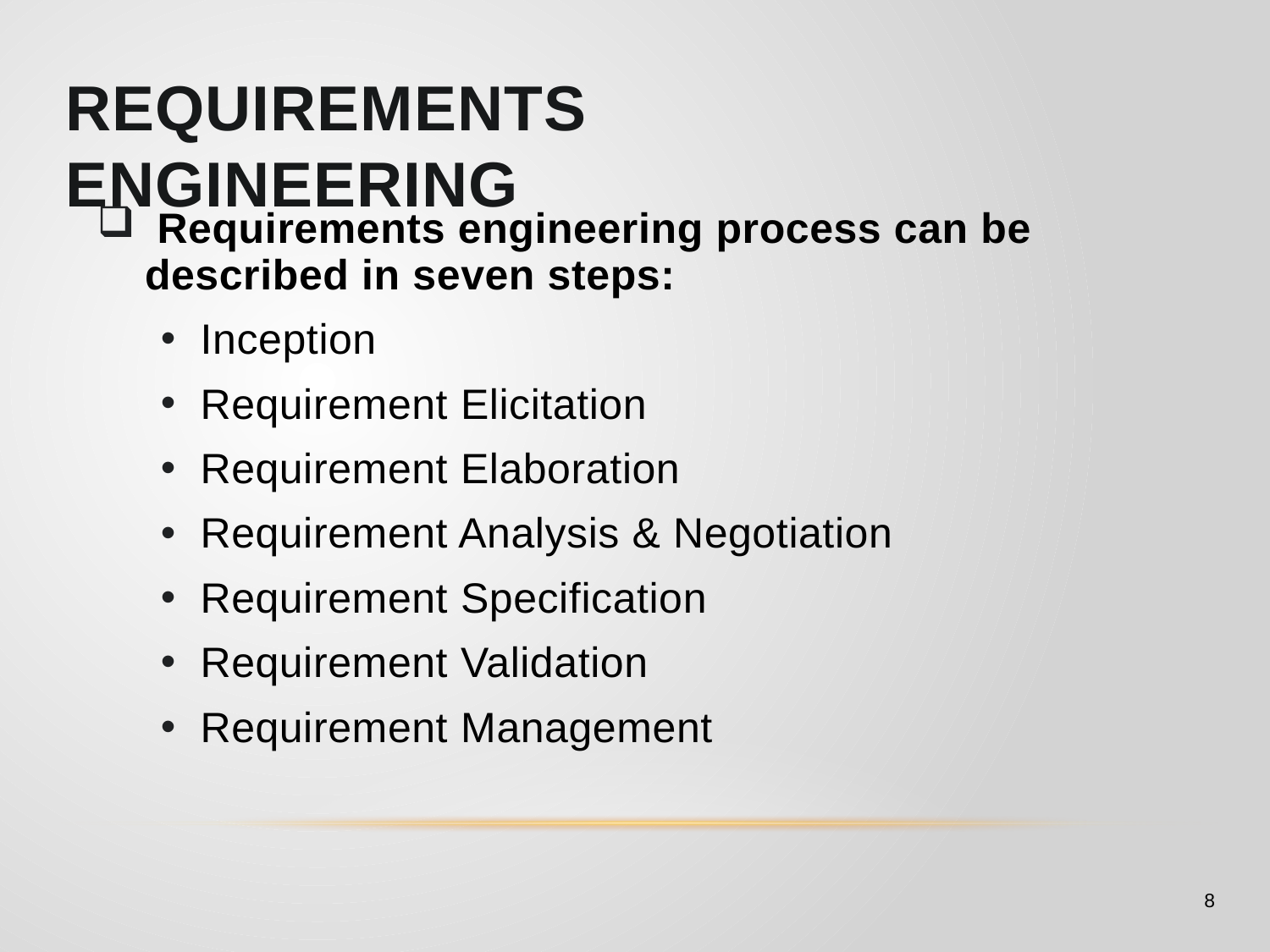

Requirements Engineering
 Requirements engineering process can be described in seven steps:
Inception
Requirement Elicitation
Requirement Elaboration
Requirement Analysis & Negotiation
Requirement Specification
Requirement Validation
Requirement Management
8